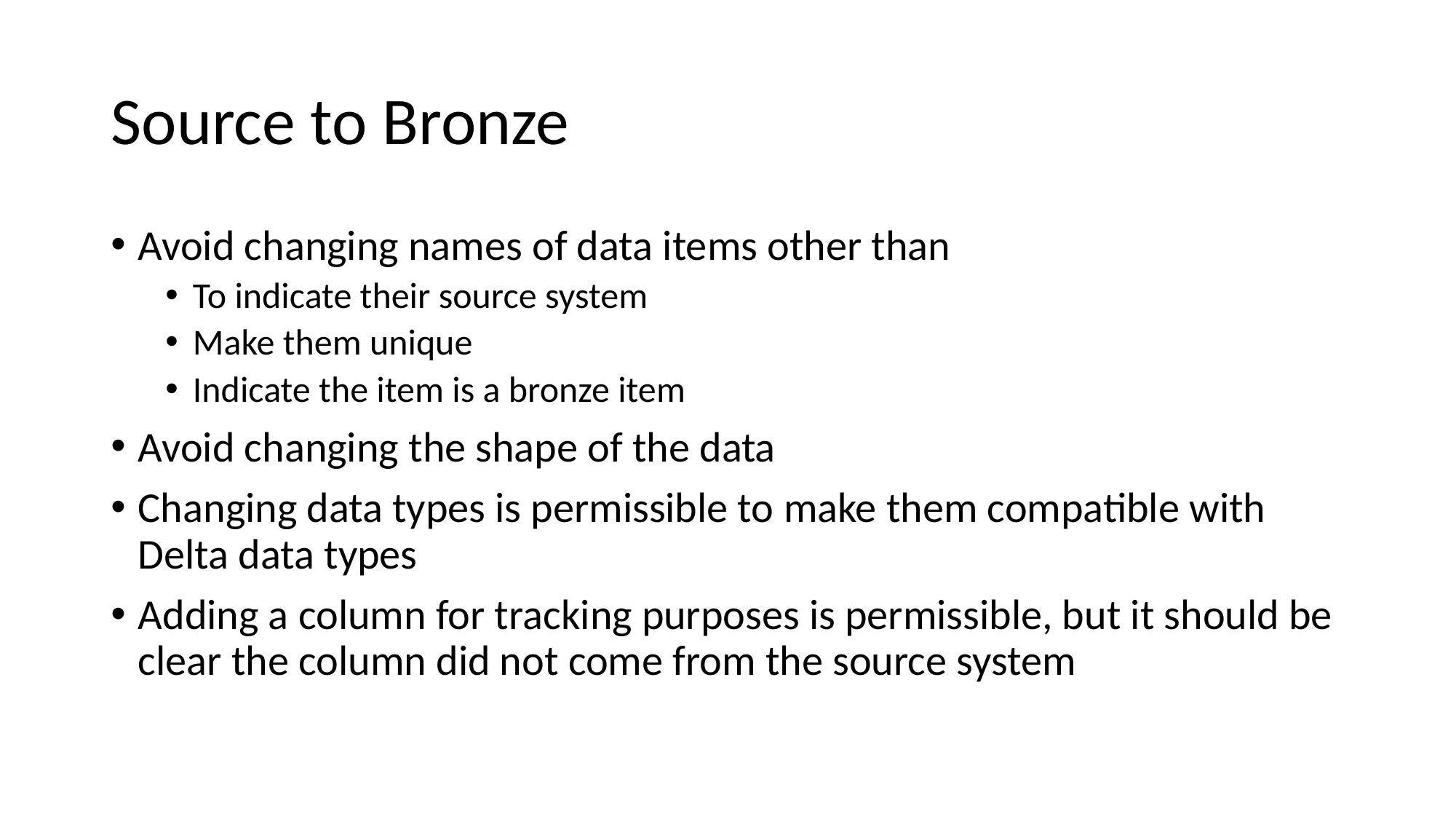

# Source to Bronze
Avoid changing names of data items other than
To indicate their source system
Make them unique
Indicate the item is a bronze item
Avoid changing the shape of the data
Changing data types is permissible to make them compatible with Delta data types
Adding a column for tracking purposes is permissible, but it should be clear the column did not come from the source system